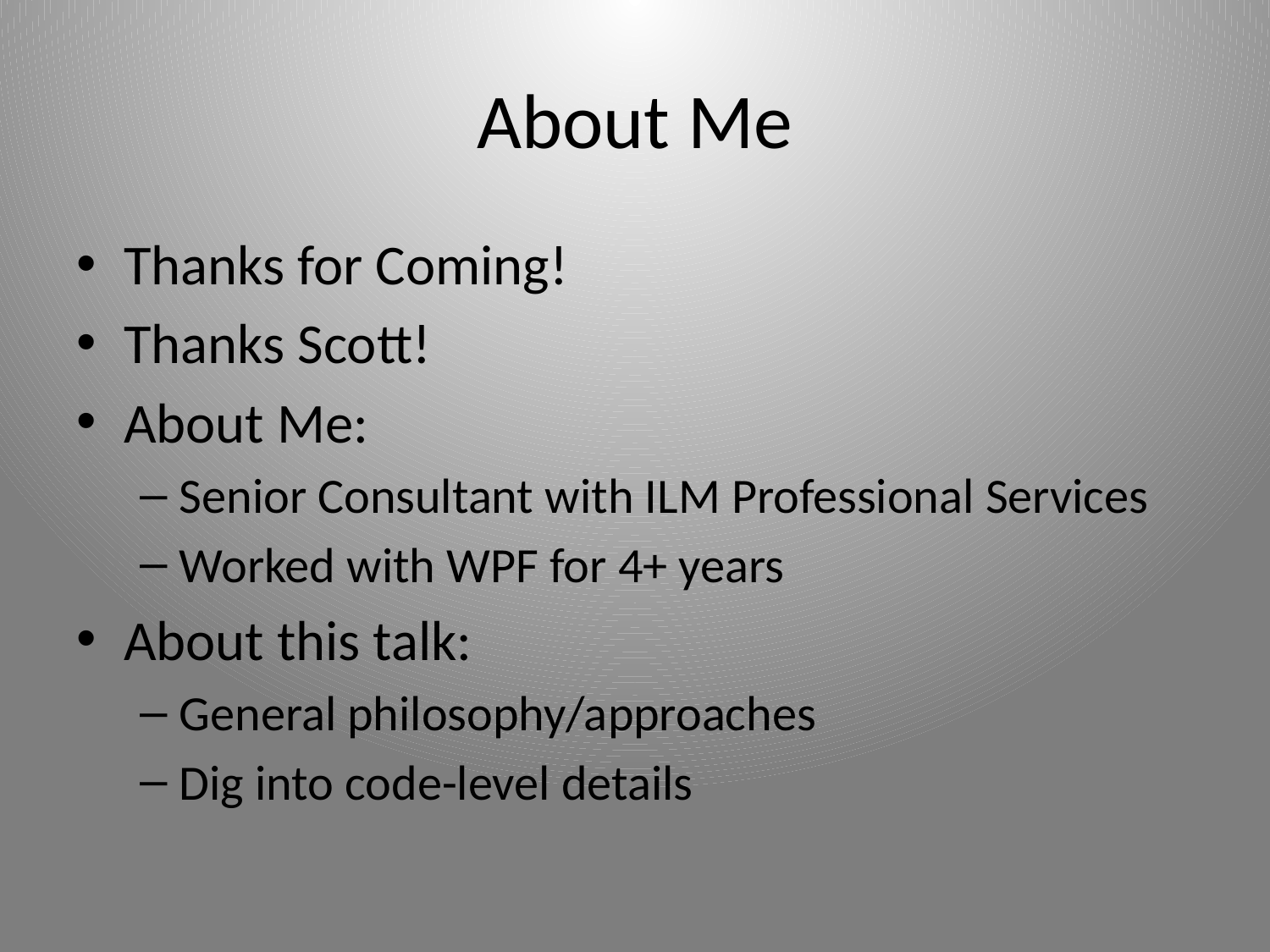

# About Me
Thanks for Coming!
Thanks Scott!
About Me:
Senior Consultant with ILM Professional Services
Worked with WPF for 4+ years
About this talk:
General philosophy/approaches
Dig into code-level details